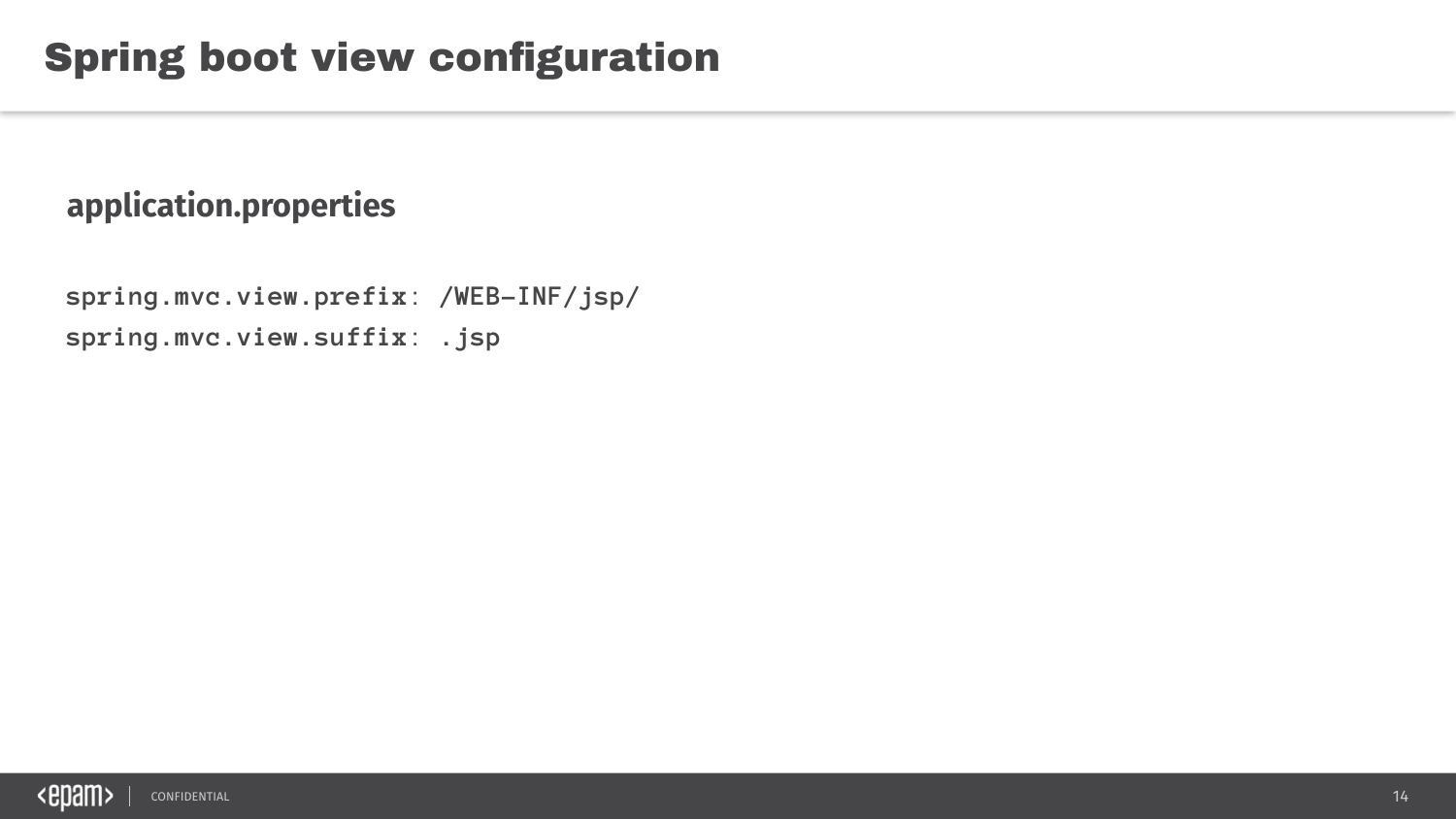

Spring boot view configuration
application.properties

spring.mvc.view.prefix: /WEB-INF/jsp/
spring.mvc.view.suffix: .jsp